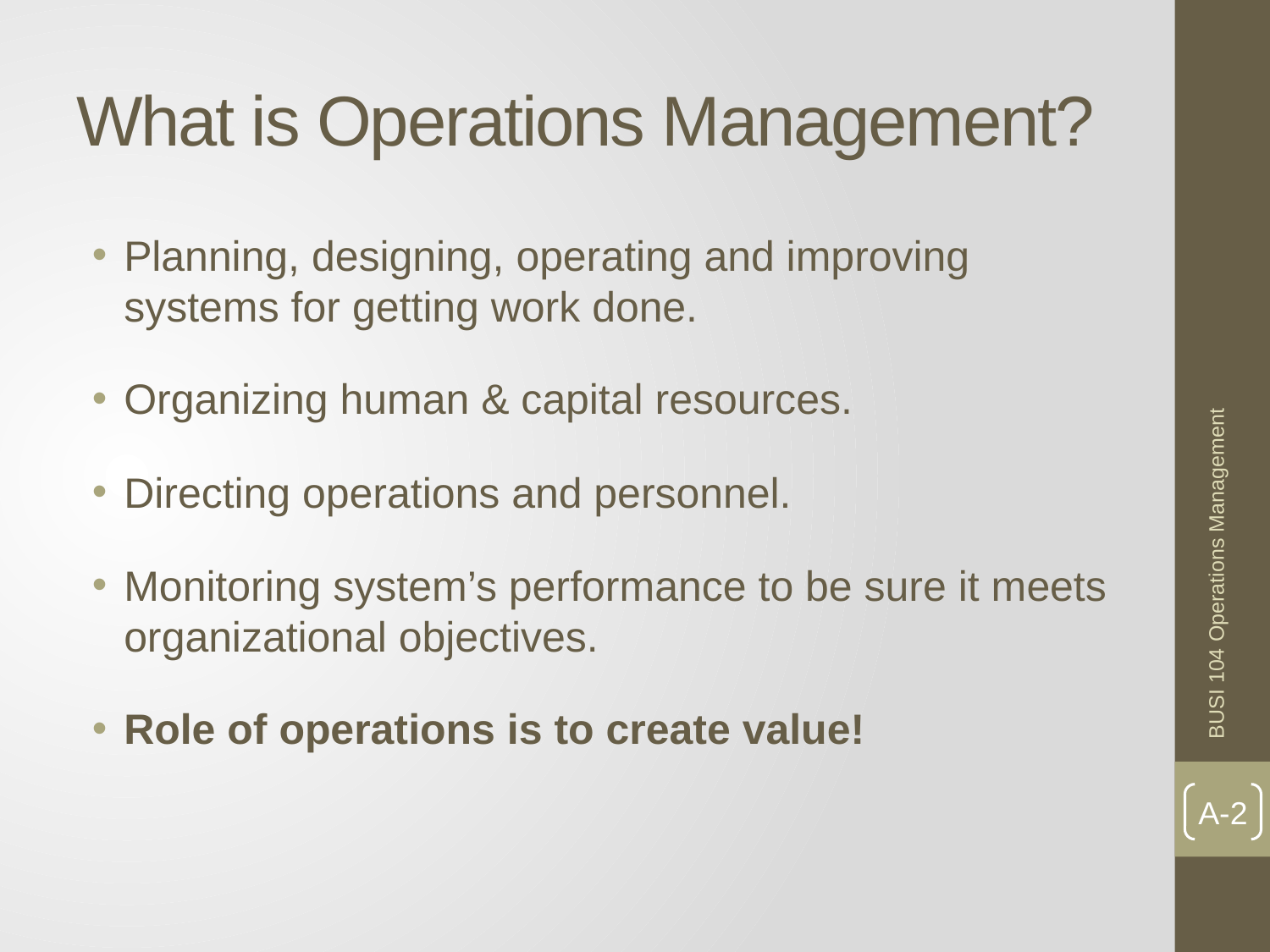

# What is Operations Management?
Planning, designing, operating and improving systems for getting work done.
Organizing human & capital resources.
Directing operations and personnel.
Monitoring system’s performance to be sure it meets organizational objectives.
Role of operations is to create value!

BUSI 104 Operations Management
A-2